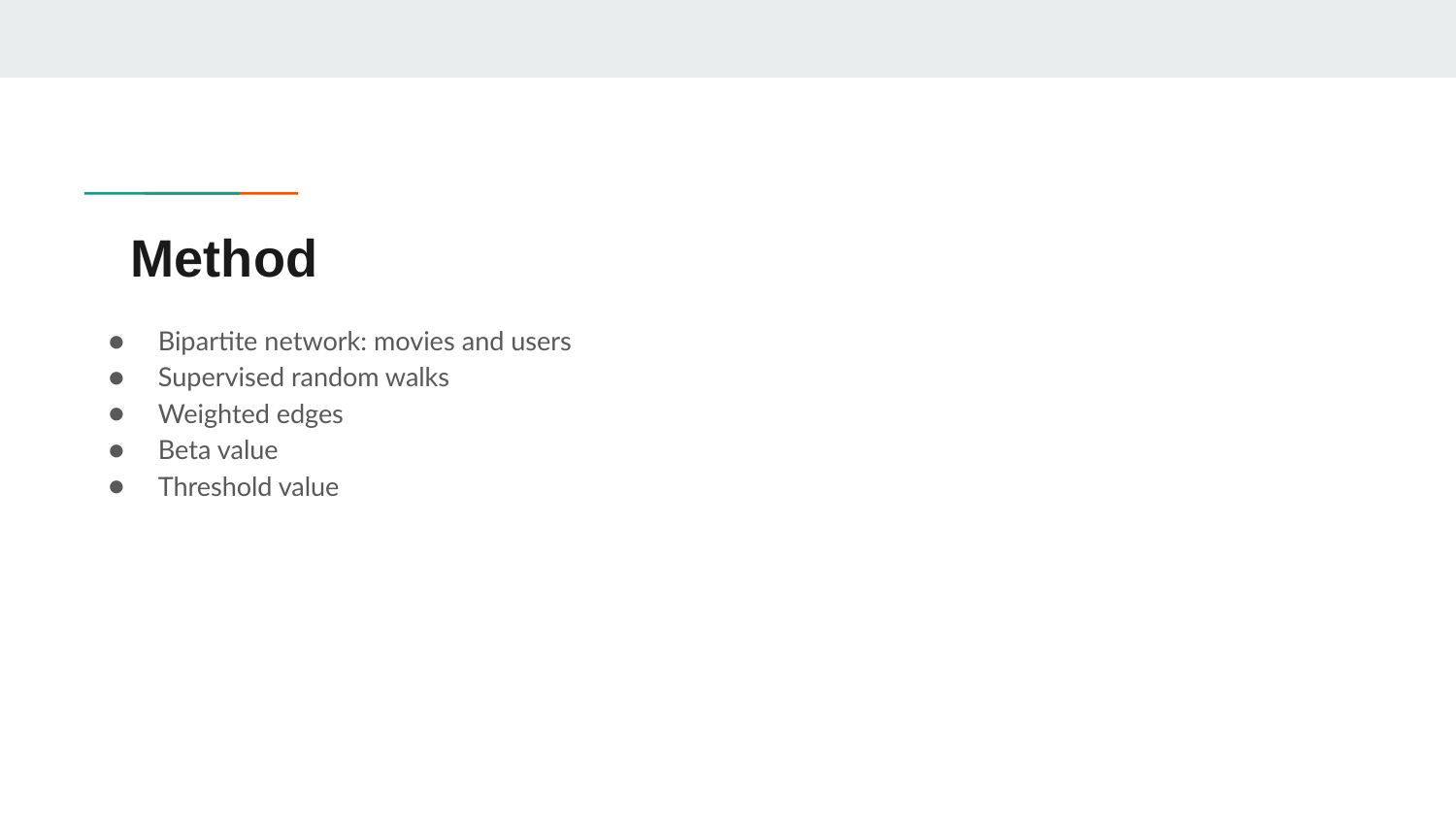

# Method
Bipartite network: movies and users
Supervised random walks
Weighted edges
Beta value
Threshold value